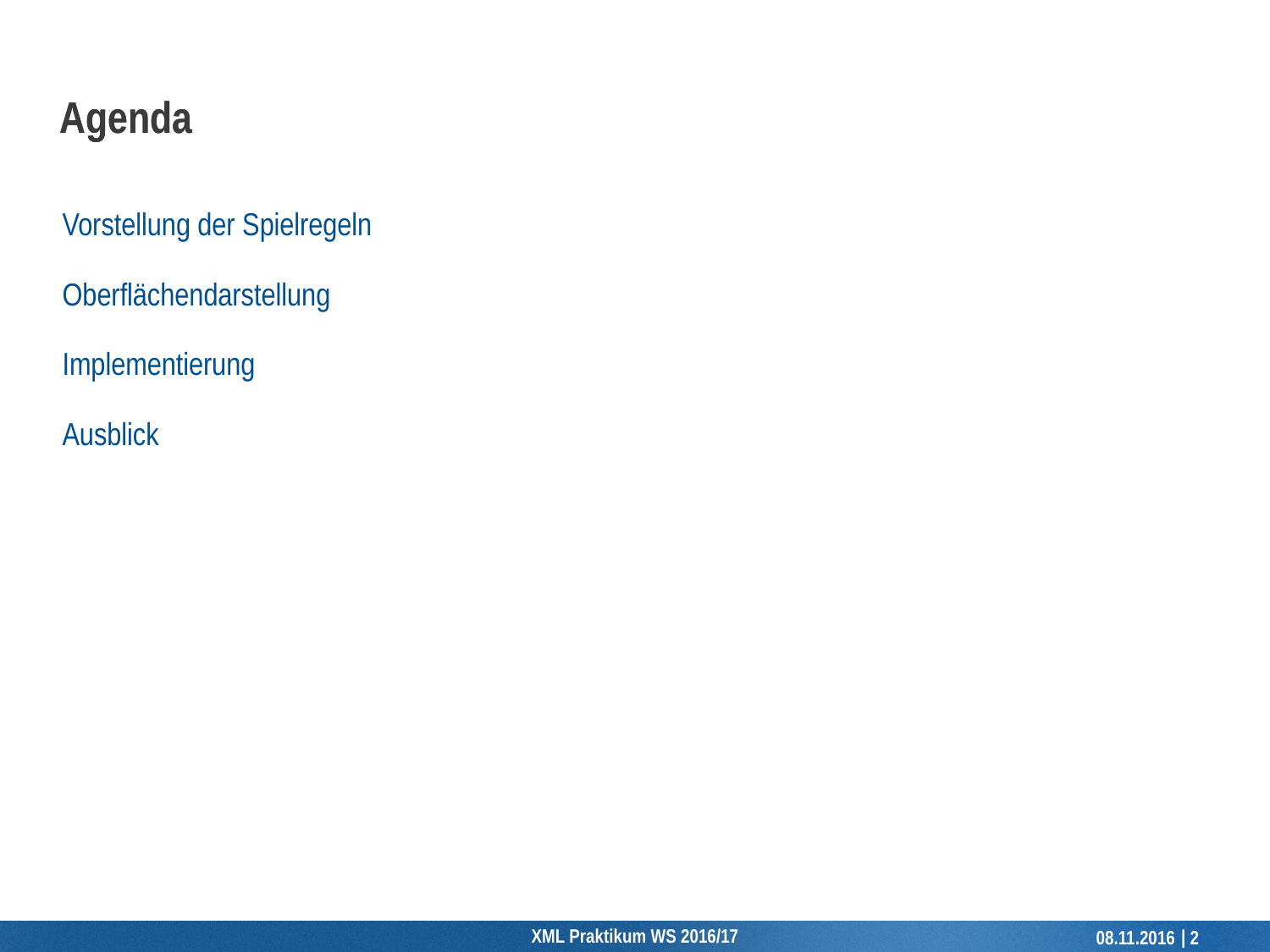

Vorstellung der Spielregeln
Oberflächendarstellung
Implementierung
Ausblick

XML Praktikum WS 2016/17
08.11.2016
2